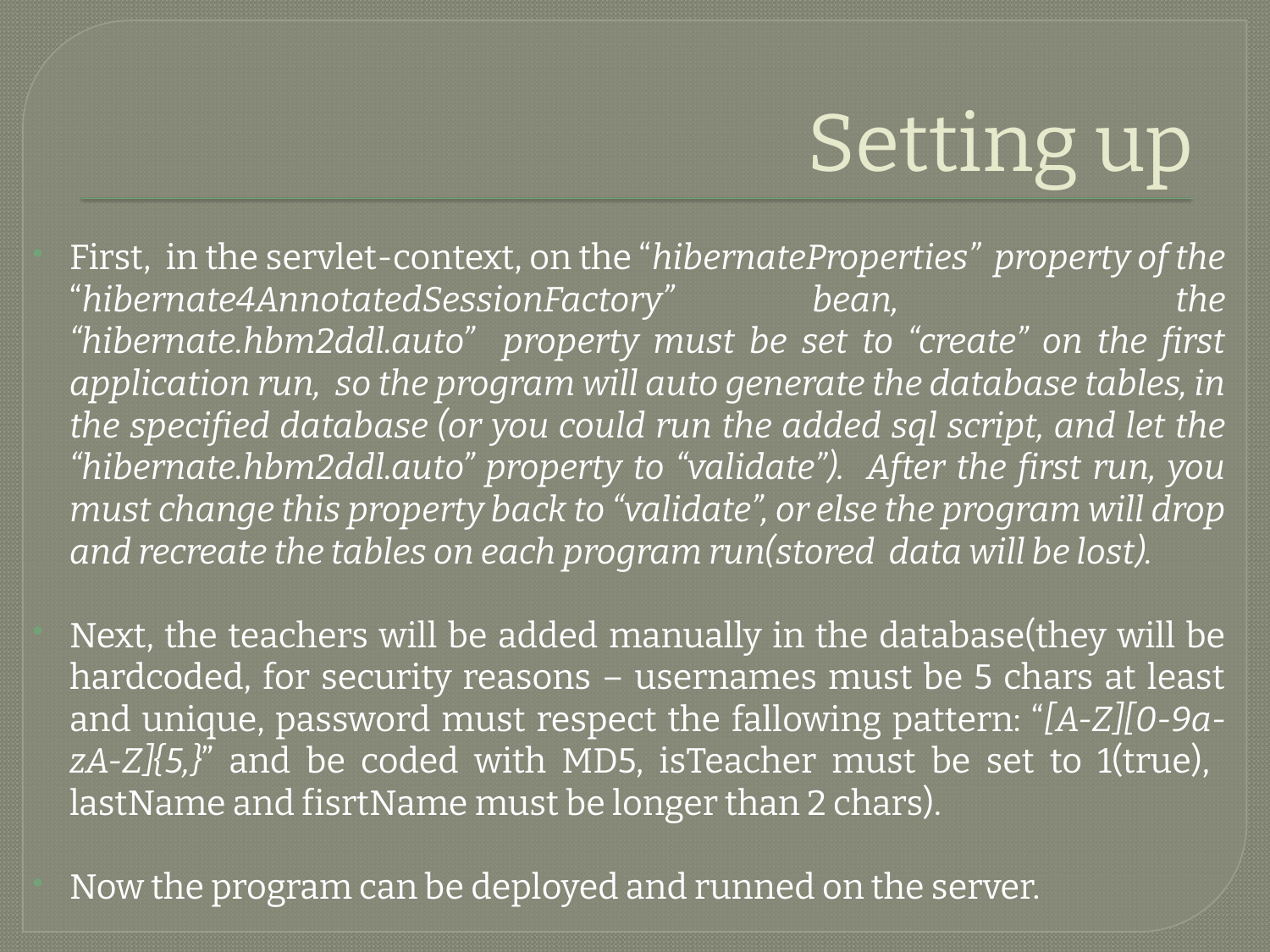

# Setting up
First,  in the servlet-context, on the “hibernateProperties”  property of the “hibernate4AnnotatedSessionFactory” bean,  the “hibernate.hbm2ddl.auto”  property must be set to “create” on the first application run,  so the program will auto generate the database tables, in the specified database (or you could run the added sql script, and let the “hibernate.hbm2ddl.auto” property to “validate”).  After the first run, you must change this property back to “validate”, or else the program will drop and recreate the tables on each program run(stored  data will be lost).

Next, the teachers will be added manually in the database(they will be hardcoded, for security reasons – usernames must be 5 chars at least and unique, password must respect the fallowing pattern: “[A-Z][0-9a-zA-Z]{5,}” and be coded with MD5, isTeacher must be set to 1(true),  lastName and fisrtName must be longer than 2 chars).

Now the program can be deployed and runned on the server.